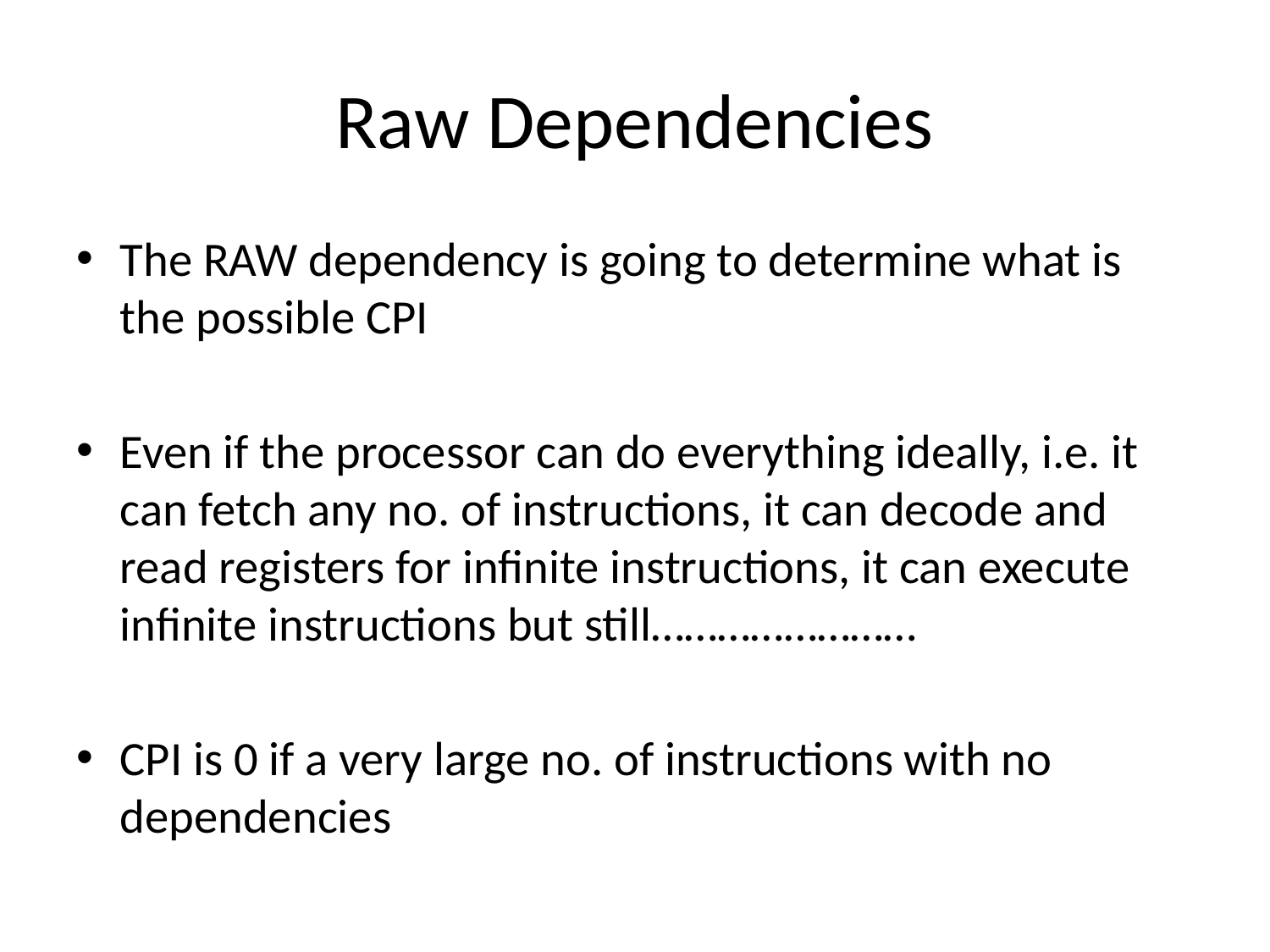

# Raw Dependencies
The RAW dependency is going to determine what is the possible CPI

Even if the processor can do everything ideally, i.e. it can fetch any no. of instructions, it can decode and read registers for infinite instructions, it can execute infinite instructions but still……………………

CPI is 0 if a very large no. of instructions with no dependencies